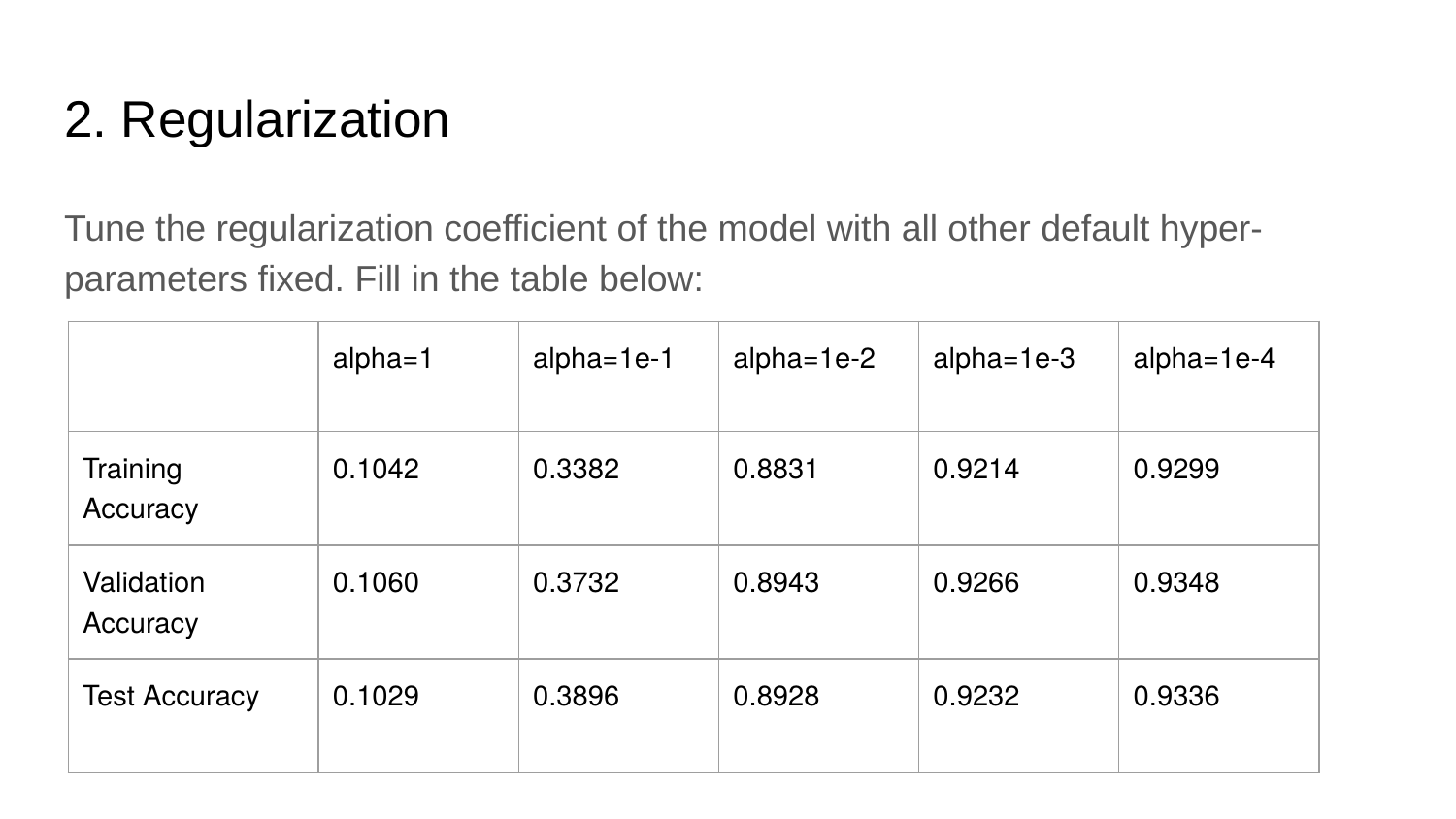

# 2. Regularization
Tune the regularization coefficient of the model with all other default hyper-parameters fixed. Fill in the table below:
|  | alpha=1 | alpha=1e-1 | alpha=1e-2 | alpha=1e-3 | alpha=1e-4 |
| --- | --- | --- | --- | --- | --- |
| Training Accuracy | 0.1042 | 0.3382 | 0.8831 | 0.9214 | 0.9299 |
| Validation Accuracy | 0.1060 | 0.3732 | 0.8943 | 0.9266 | 0.9348 |
| Test Accuracy | 0.1029 | 0.3896 | 0.8928 | 0.9232 | 0.9336 |